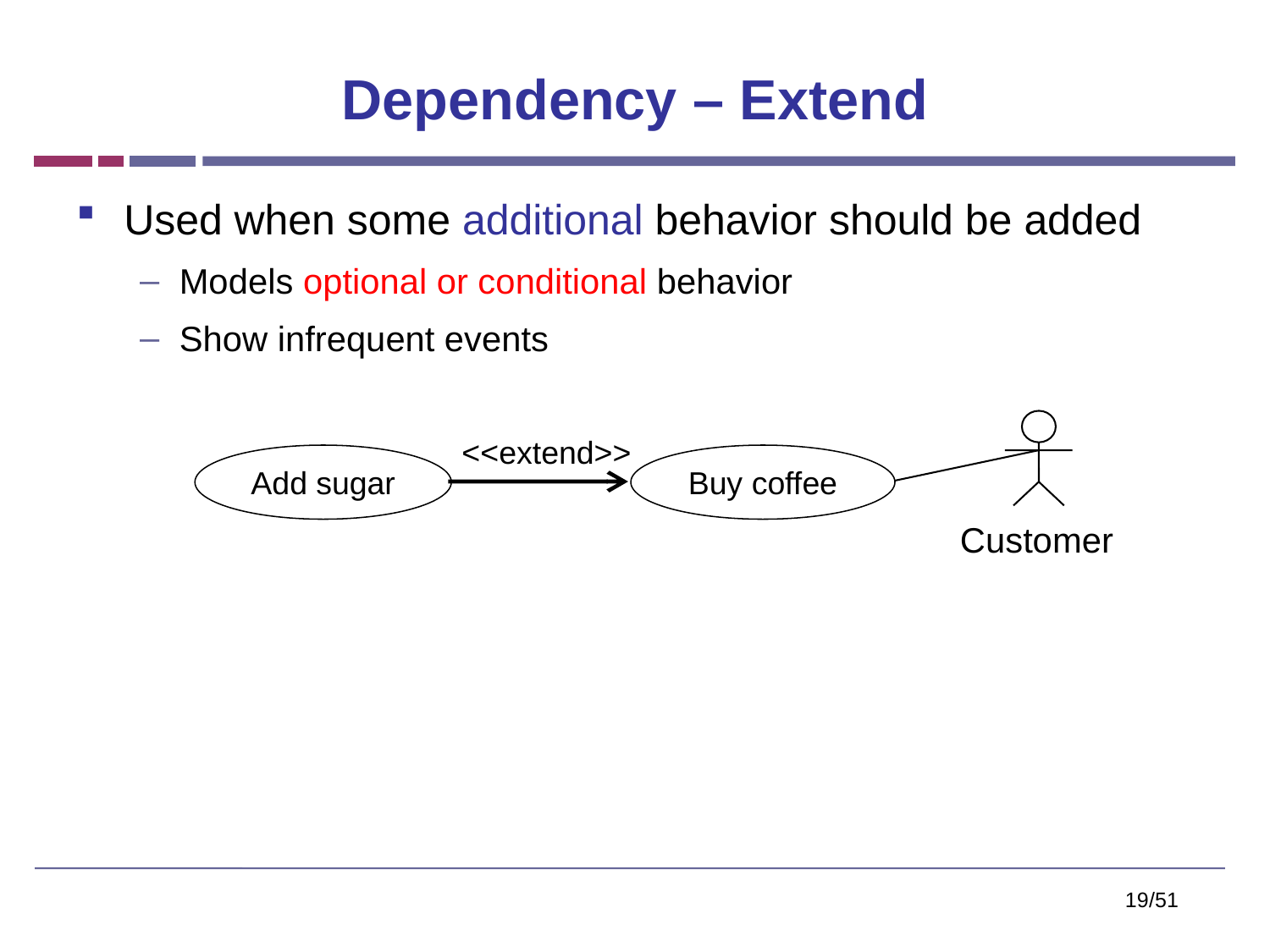

# Dependency – Extend
Used when some additional behavior should be added
Models optional or conditional behavior
Show infrequent events

<<extend>>
Add sugar
Buy coffee

Customer
19/51